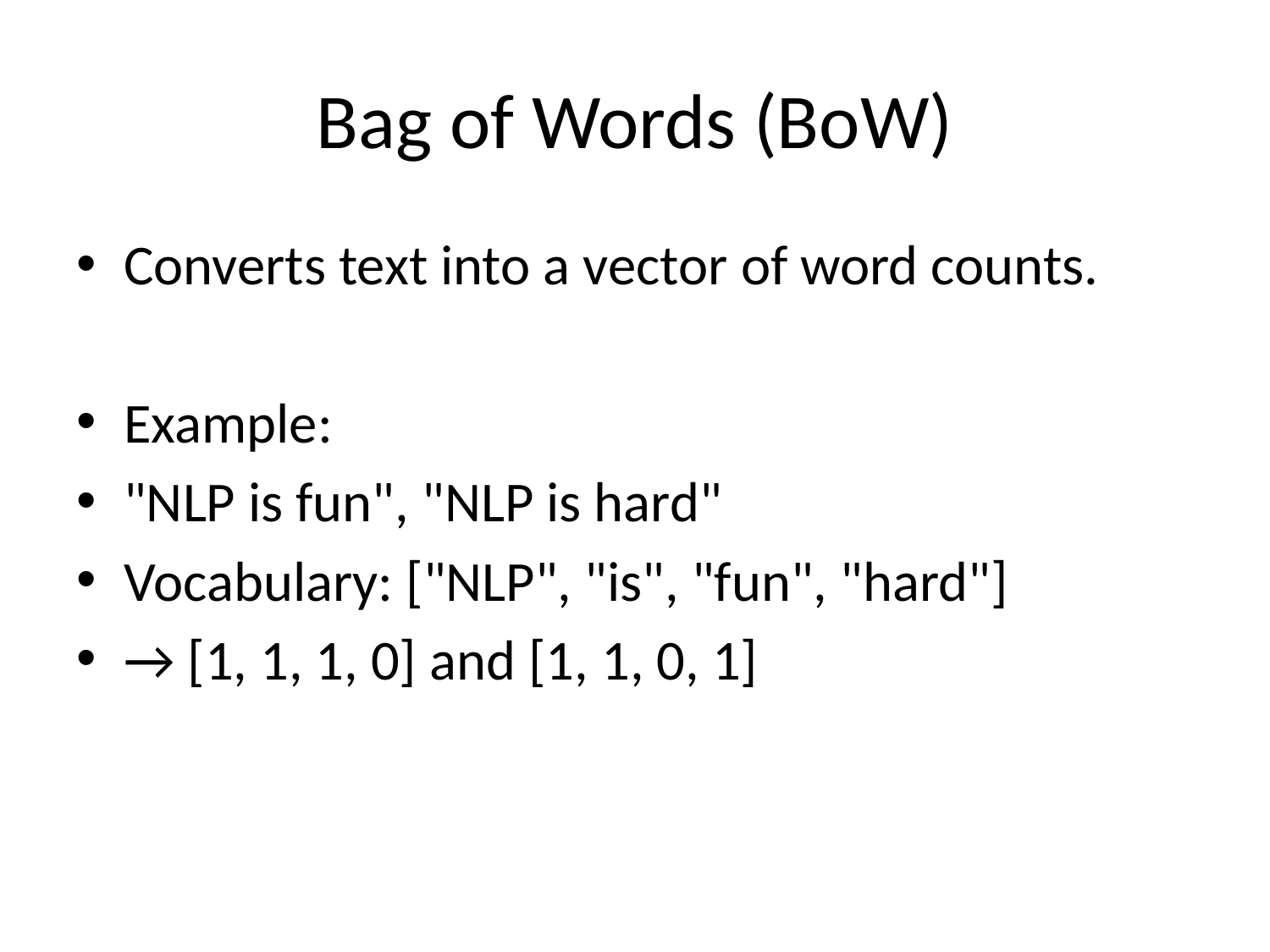

# Bag of Words (BoW)
Converts text into a vector of word counts.

Example:
"NLP is fun", "NLP is hard"
Vocabulary: ["NLP", "is", "fun", "hard"]
→ [1, 1, 1, 0] and [1, 1, 0, 1]